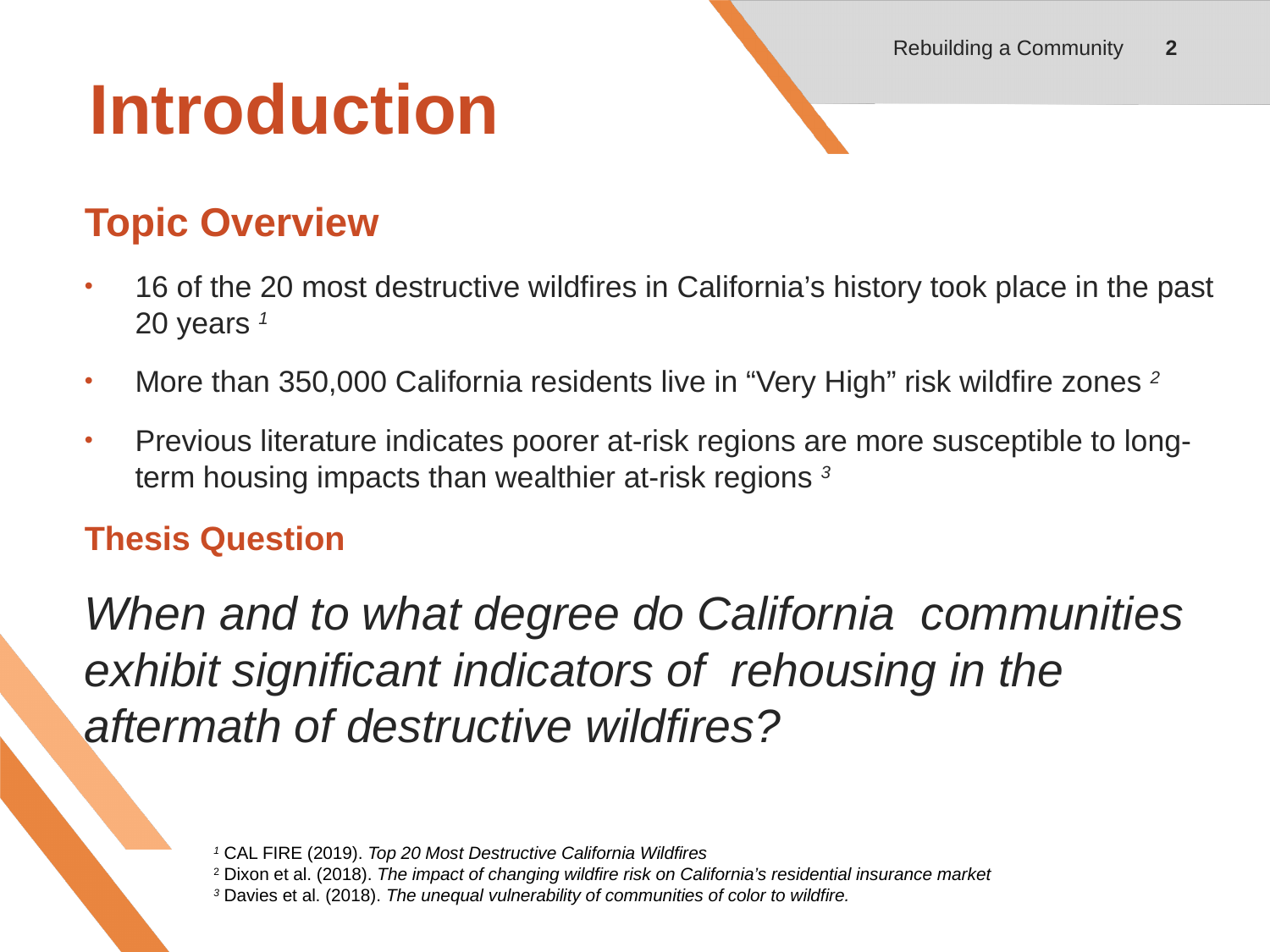

Rebuilding a Community
2
# Introduction
Topic Overview
16 of the 20 most destructive wildfires in California’s history took place in the past 20 years 1
More than 350,000 California residents live in “Very High” risk wildfire zones 2
Previous literature indicates poorer at-risk regions are more susceptible to long-term housing impacts than wealthier at-risk regions 3
Thesis Question
When and to what degree do California  communities exhibit significant indicators of  rehousing in the aftermath of destructive wildfires?
1 CAL FIRE (2019). Top 20 Most Destructive California Wildfires
2 Dixon et al. (2018). The impact of changing wildfire risk on California’s residential insurance market
3 Davies et al. (2018). The unequal vulnerability of communities of color to wildfire.